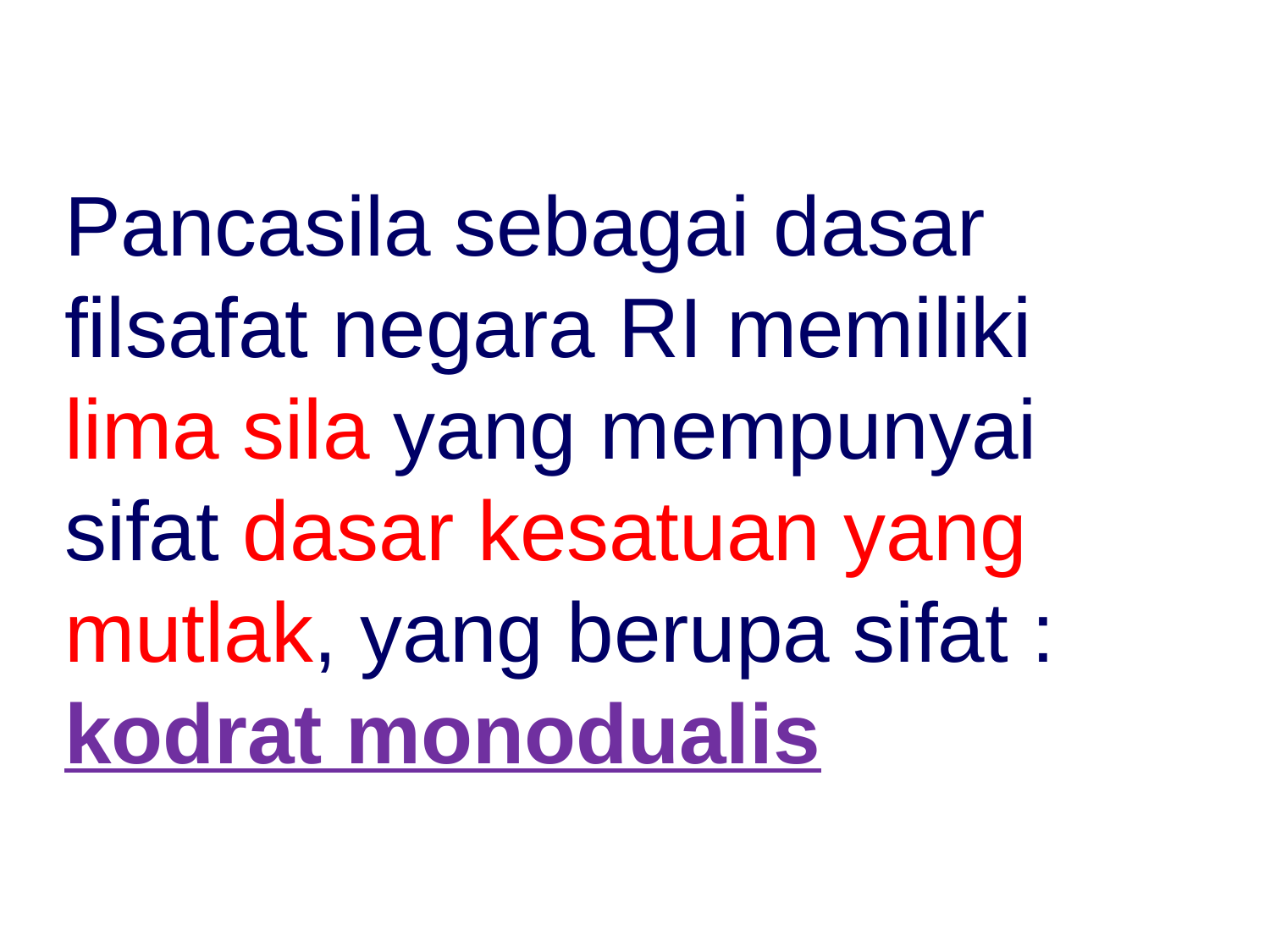

# Pancasila sebagai dasar filsafat negara RI memiliki lima sila yang mempunyai sifat dasar kesatuan yang mutlak, yang berupa sifat : kodrat monodualis